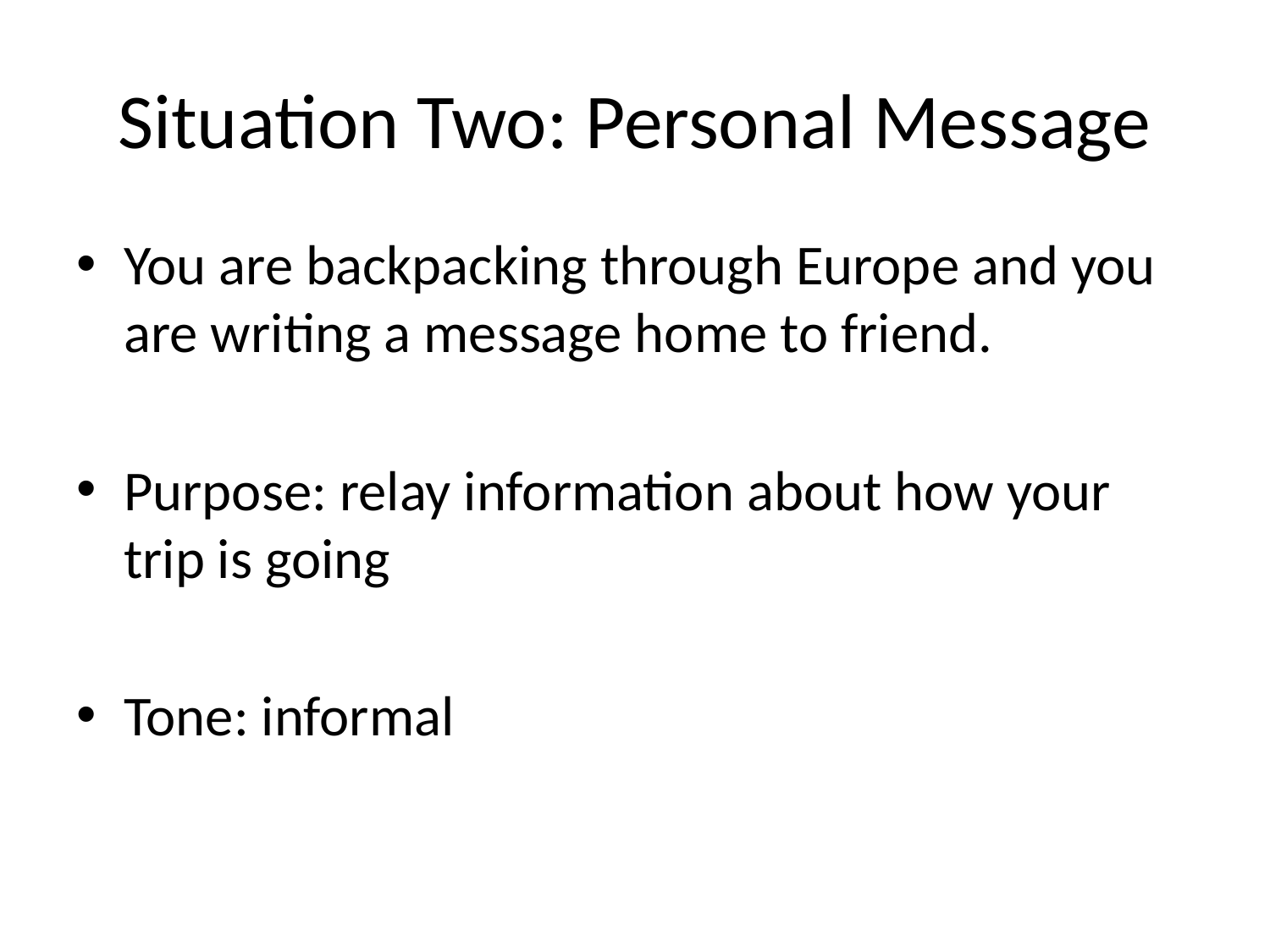

# Situation Two: Personal Message
You are backpacking through Europe and you are writing a message home to friend.

Purpose: relay information about how your trip is going

Tone: informal